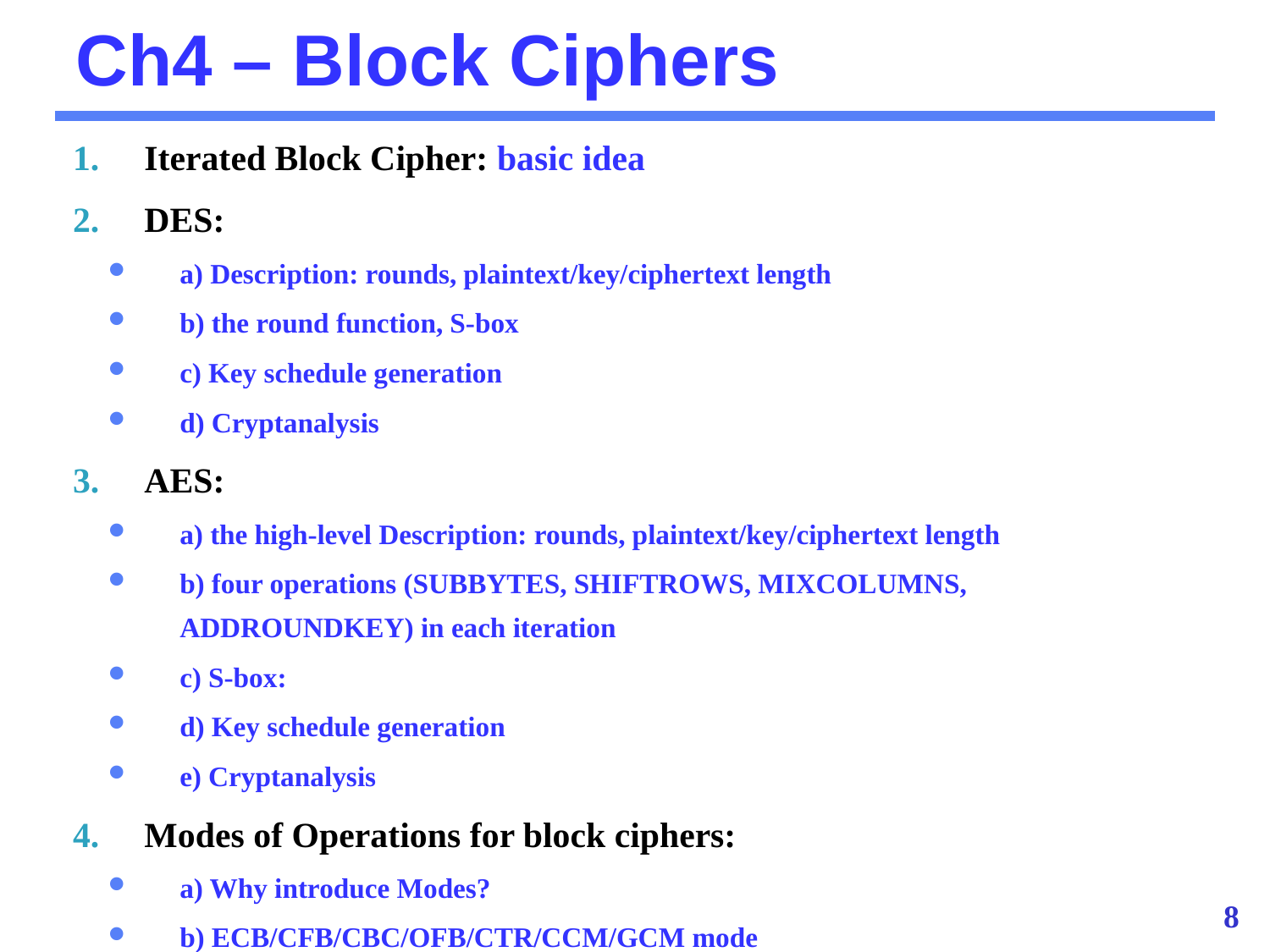

# Ch4 – Block Ciphers
Iterated Block Cipher: basic idea
DES:
a) Description: rounds, plaintext/key/ciphertext length
b) the round function, S-box
c) Key schedule generation
d) Cryptanalysis
AES:
a) the high-level Description: rounds, plaintext/key/ciphertext length
b) four operations (SUBBYTES, SHIFTROWS, MIXCOLUMNS, ADDROUNDKEY) in each iteration
c) S-box:
d) Key schedule generation
e) Cryptanalysis
Modes of Operations for block ciphers:
a) Why introduce Modes?
b) ECB/CFB/CBC/OFB/CTR/CCM/GCM mode
8